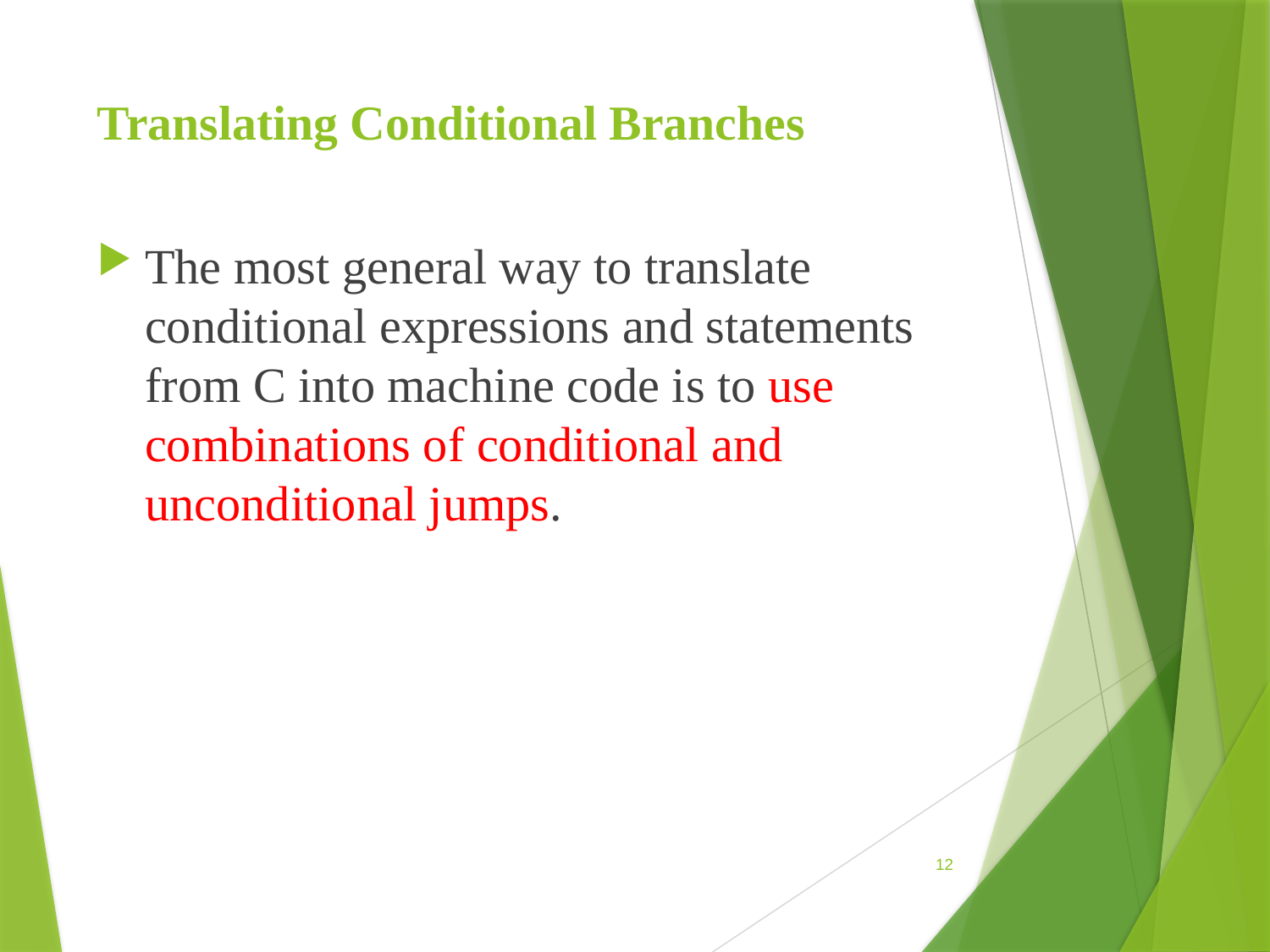

# Translating Conditional Branches
The most general way to translate conditional expressions and statements from C into machine code is to use combinations of conditional and unconditional jumps.
12